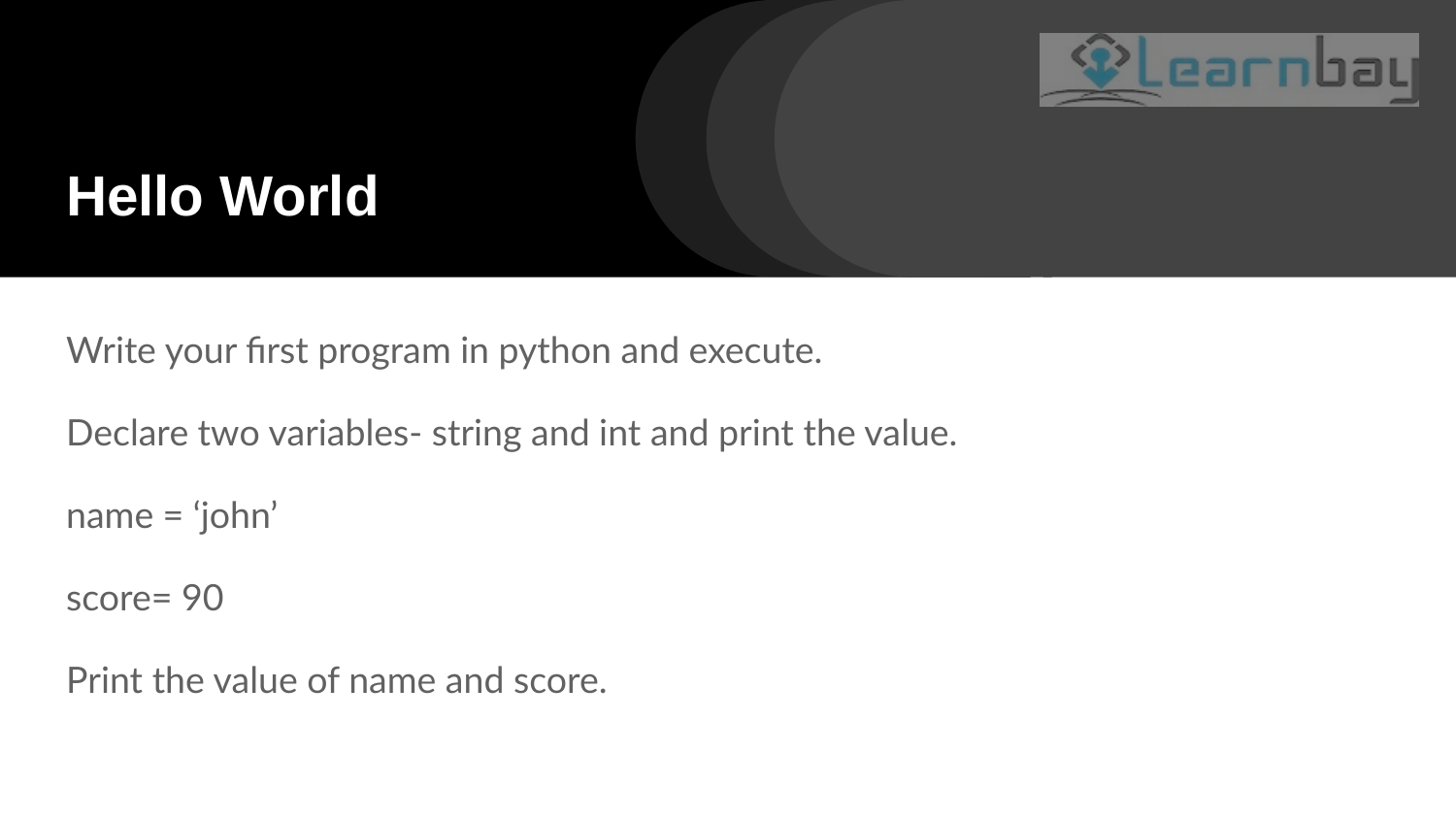

# Hello World
Write your first program in python and execute.
Declare two variables- string and int and print the value.
name = ‘john’
score= 90
Print the value of name and score.